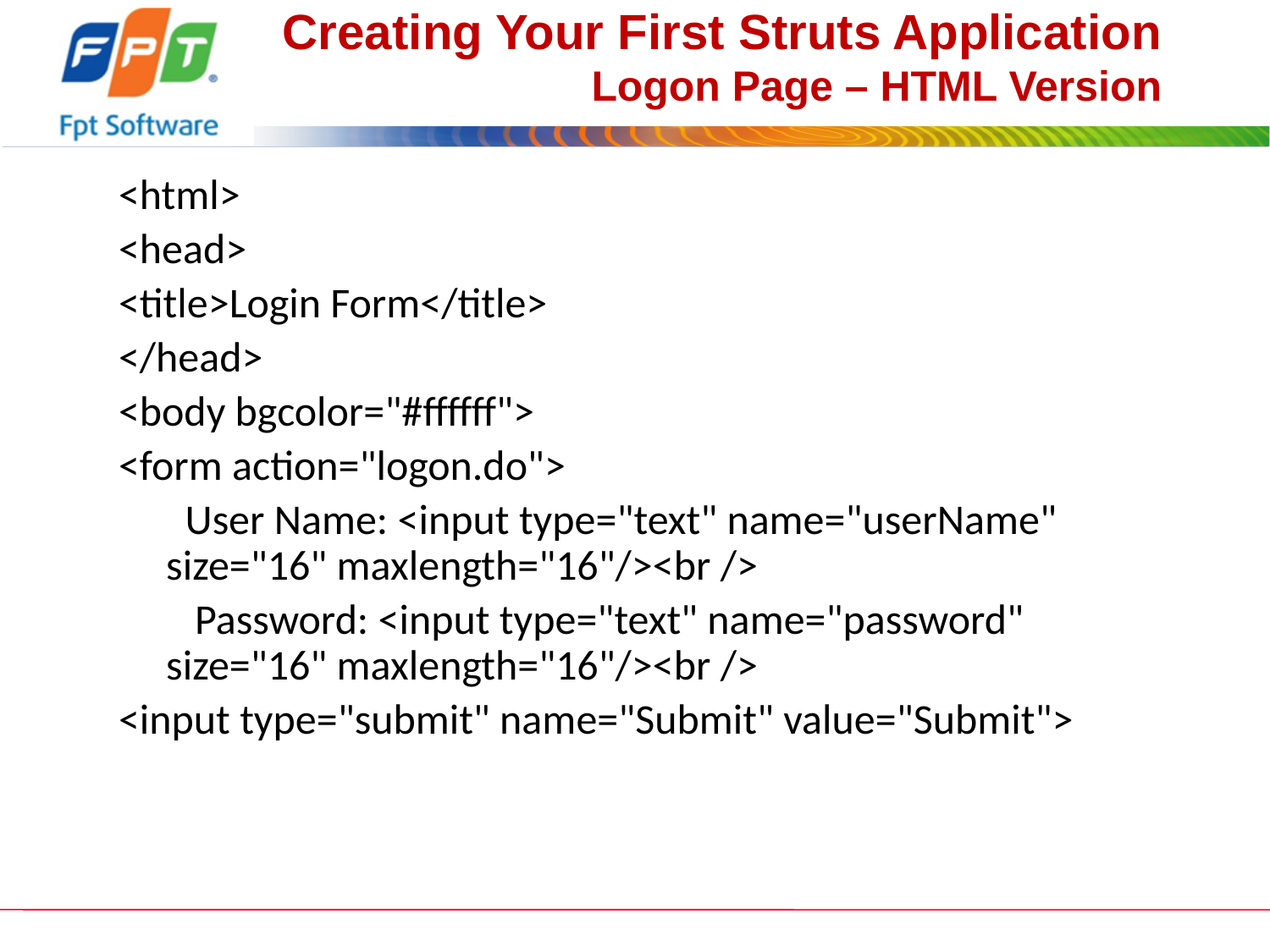

# Creating Your First Struts Application Logon Page – HTML Version
<html>
<head>
<title>Login Form</title>
</head>
<body bgcolor="#ffffff">
<form action="logon.do">
	  User Name: <input type="text" name="userName" size="16" maxlength="16"/><br />
        Password: <input type="text" name="password" size="16" maxlength="16"/><br />
<input type="submit" name="Submit" value="Submit">